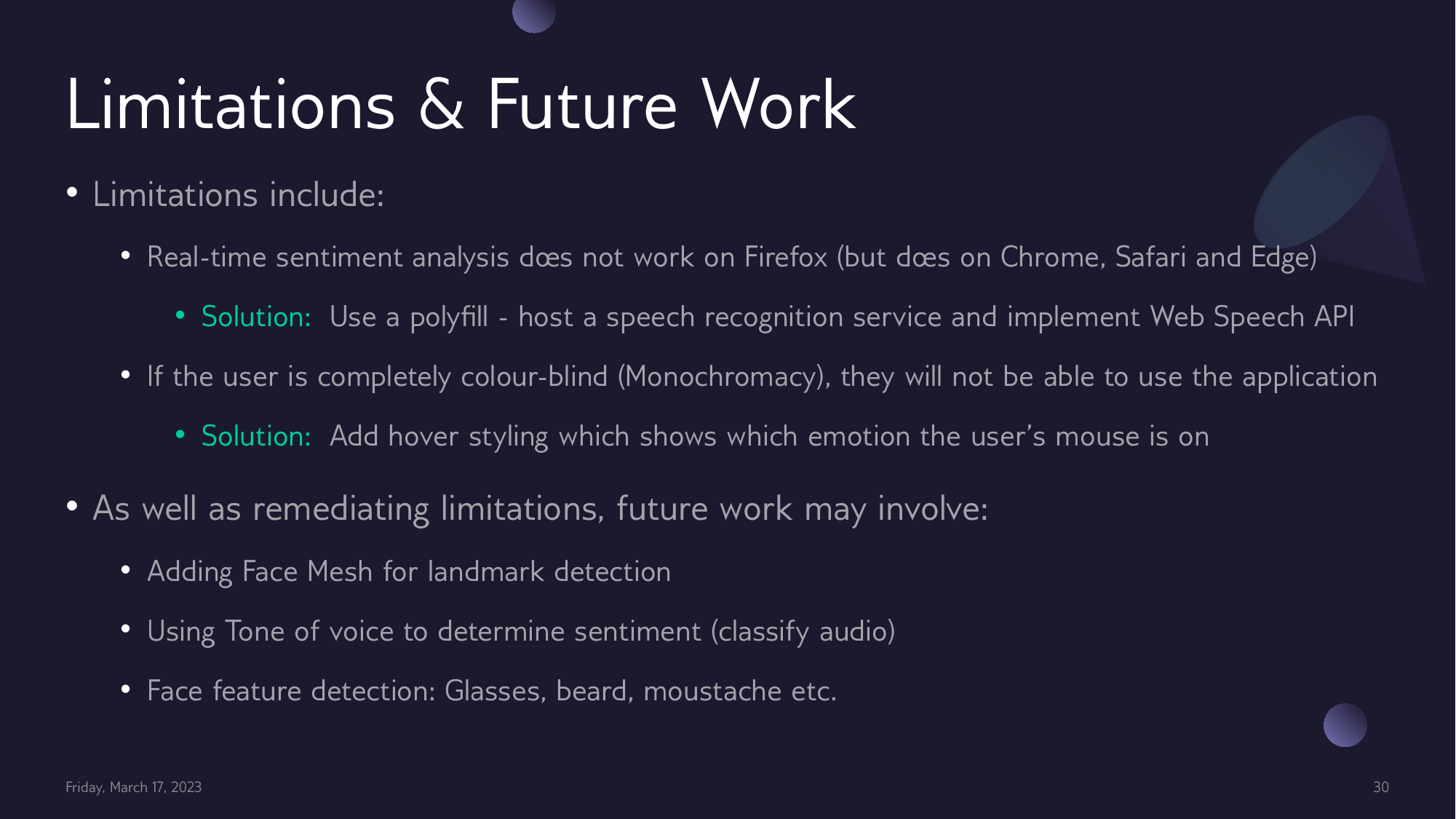

# Limitations & Future Work

Limitations include:
Real-time sentiment analysis does not work on Firefox (but does on Chrome, Safari and Edge)
Solution:  Use a polyfill - host a speech recognition service and implement Web Speech API
If the user is completely colour-blind (Monochromacy), they will not be able to use the application
Solution:  Add hover styling which shows which emotion the user’s mouse is on
As well as remediating limitations, future work may involve:
Adding Face Mesh for landmark detection
Using Tone of voice to determine sentiment (classify audio)
Face feature detection: Glasses, beard, moustache etc.

Friday, March 17, 2023
30